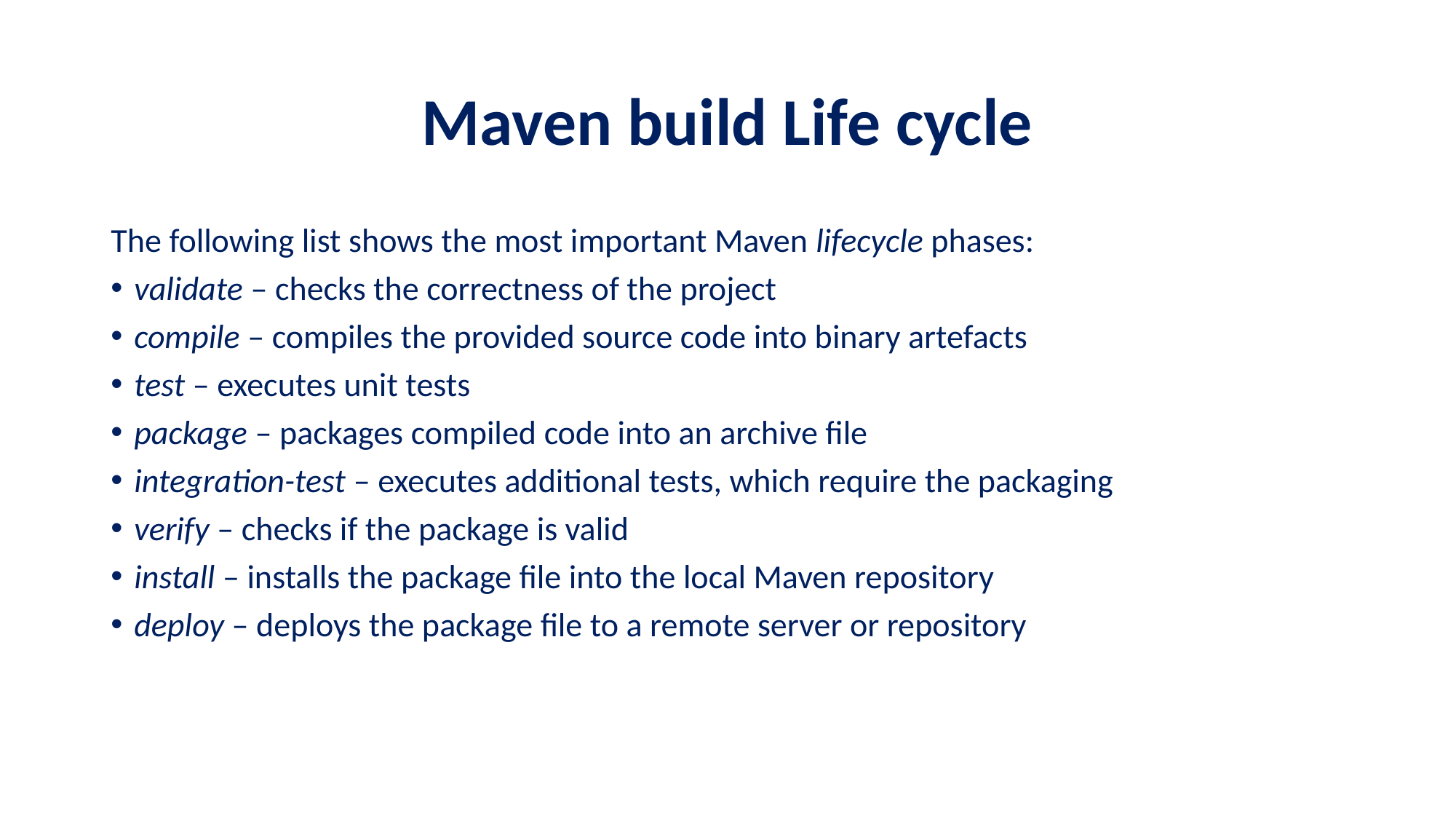

# Maven build Life cycle
The following list shows the most important Maven lifecycle phases:
validate – checks the correctness of the project
compile – compiles the provided source code into binary artefacts
test – executes unit tests
package – packages compiled code into an archive file
integration-test – executes additional tests, which require the packaging
verify – checks if the package is valid
install – installs the package file into the local Maven repository
deploy – deploys the package file to a remote server or repository